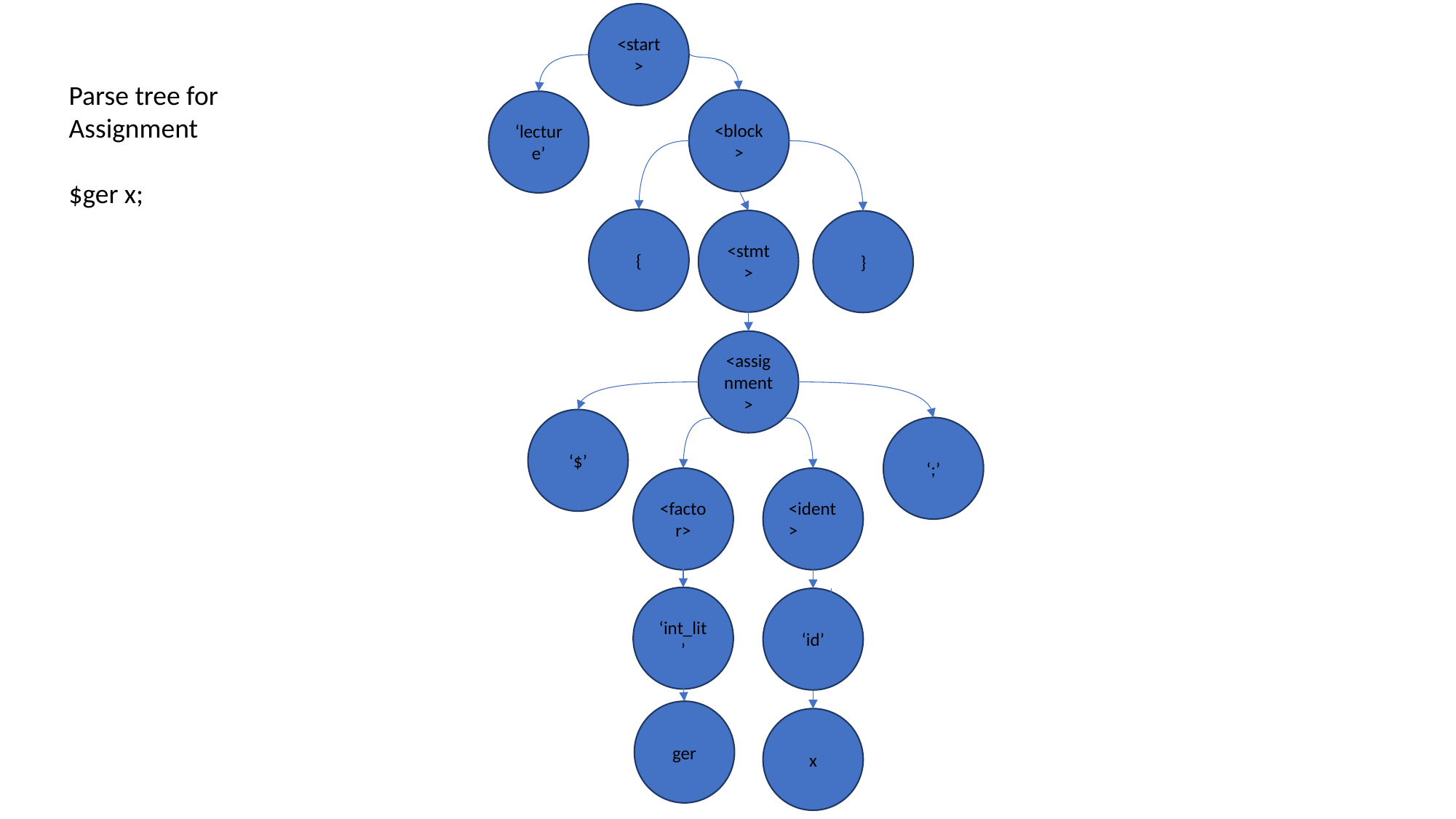

<start>

Parse tree for
Assignment

$ger x;
<block>
‘lecture’
{
<stmt>
}
<assignment>
‘$’
‘;’
<ident>
<factor>
‘int_lit’
‘id’
ger
x